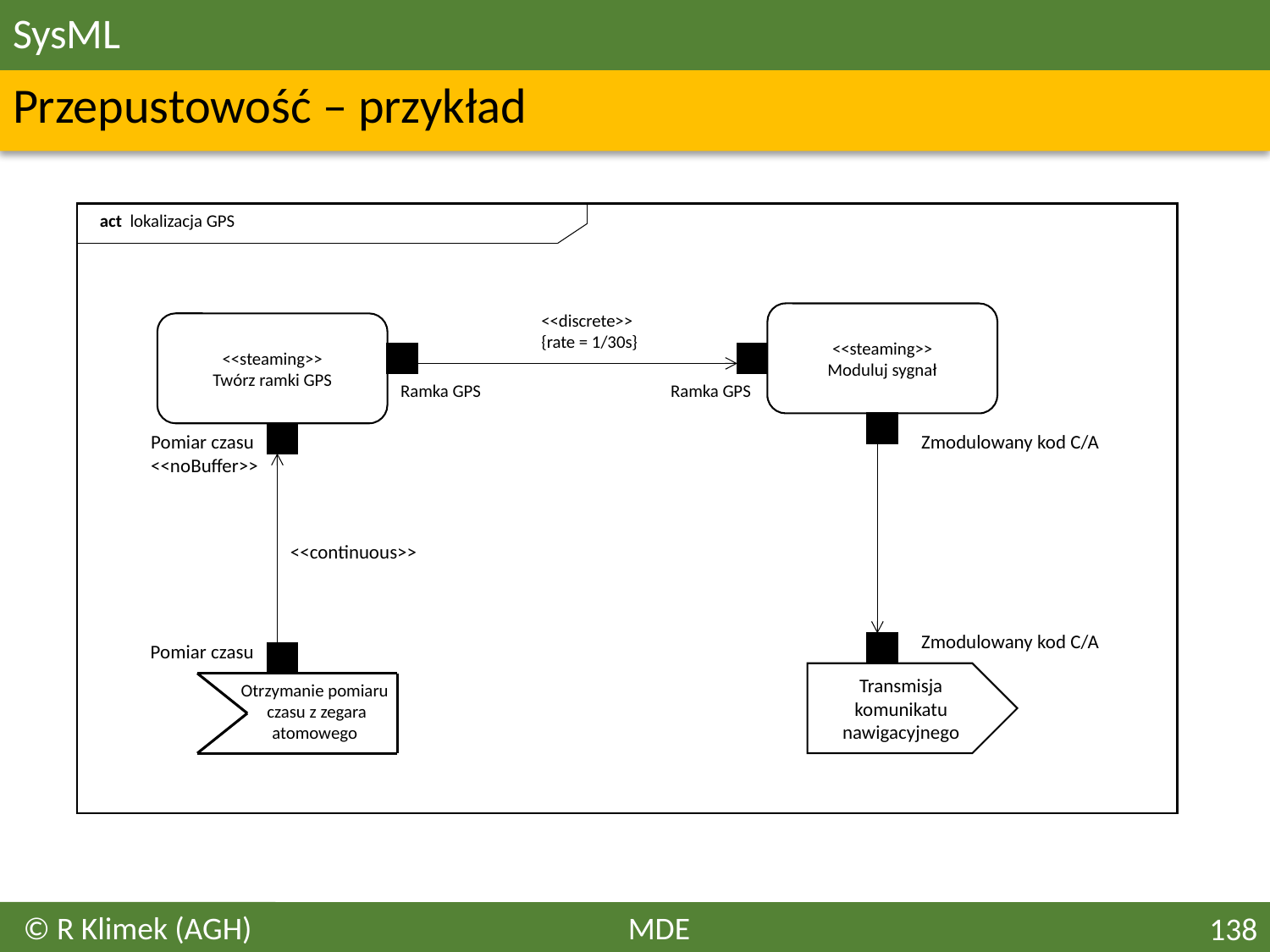

# SysML
Przepustowość – przykład

act  lokalizacja GPS
<<discrete>>
{rate = 1/30s}
<<steaming>>
Moduluj sygnał
<<steaming>>
Twórz ramki GPS

Ramka GPS
Ramka GPS

Pomiar czasu
<<noBuffer>>

Zmodulowany kod C/A
<<continuous>>
Zmodulowany kod C/A
Pomiar czasu

Transmisja komunikatu nawigacyjnego
Otrzymanie pomiaru
 czasu z zegara
atomowego
© R Klimek (AGH)
MDE
138